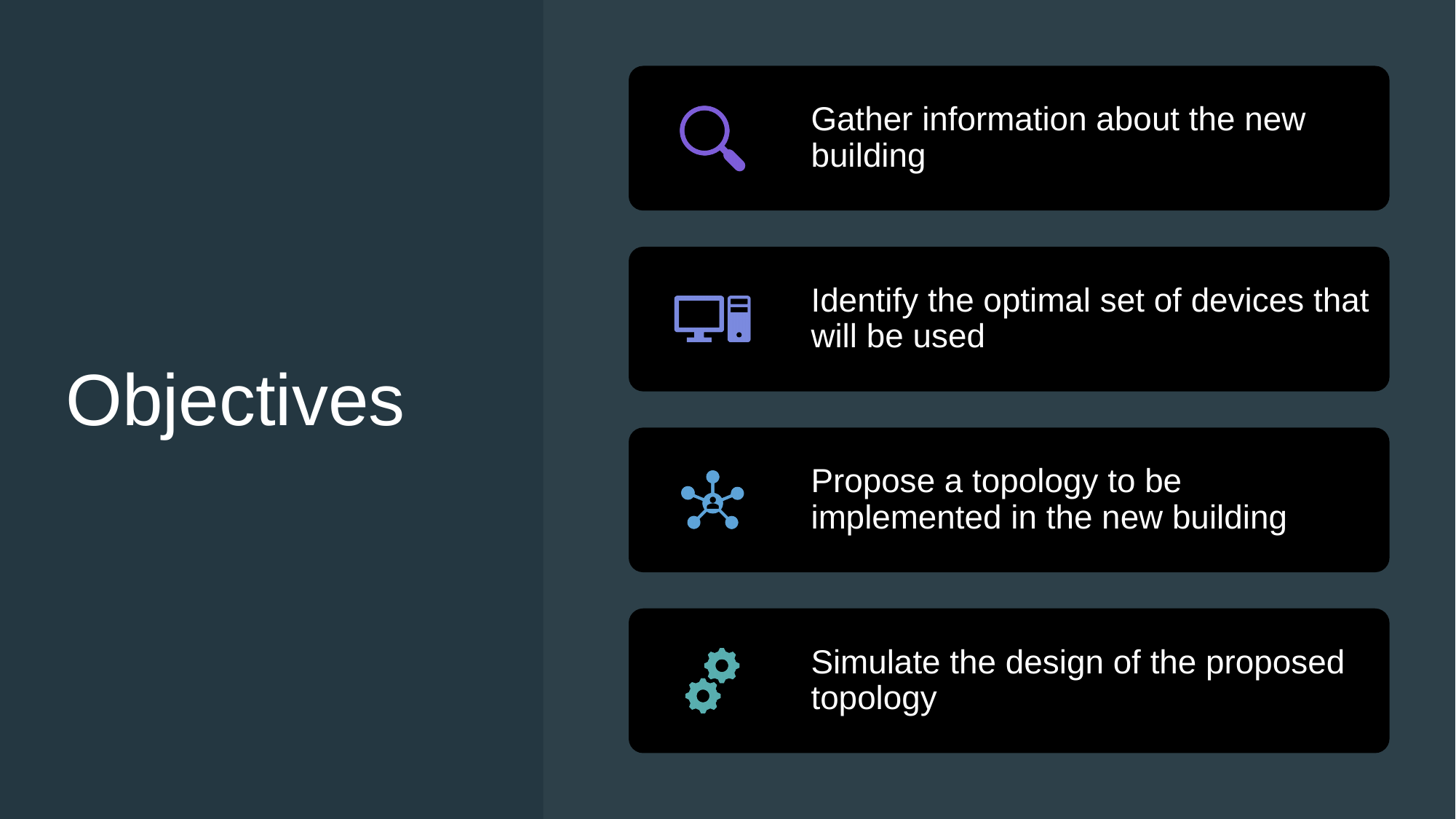

# Objectives
Gather information about the new building
Identify the optimal set of devices that will be used
Propose a topology to be implemented in the new building
Simulate the design of the proposed topology